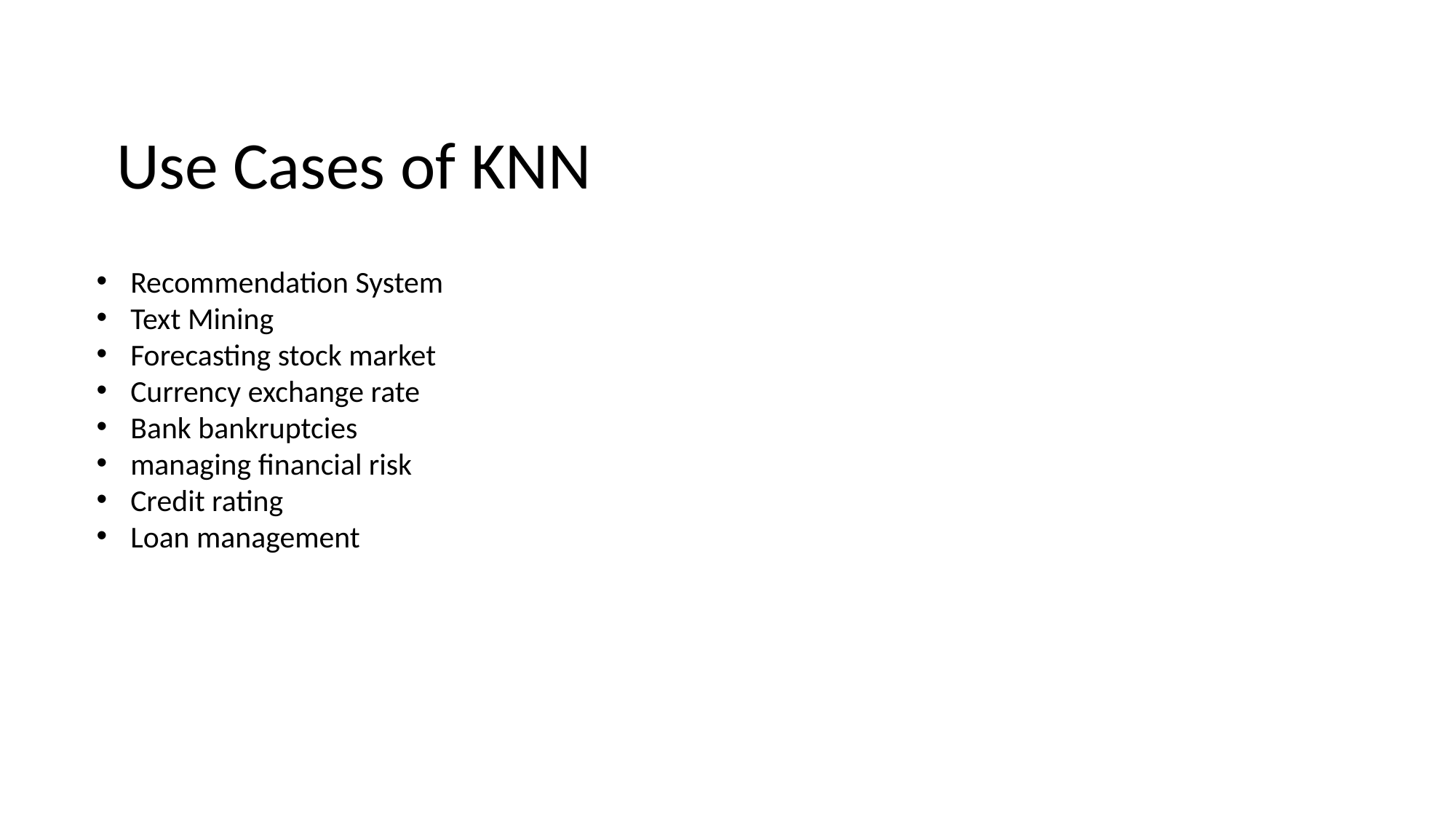

Use Cases of KNN
Recommendation System
Text Mining
Forecasting stock market
Currency exchange rate
Bank bankruptcies
managing financial risk
Credit rating
Loan management